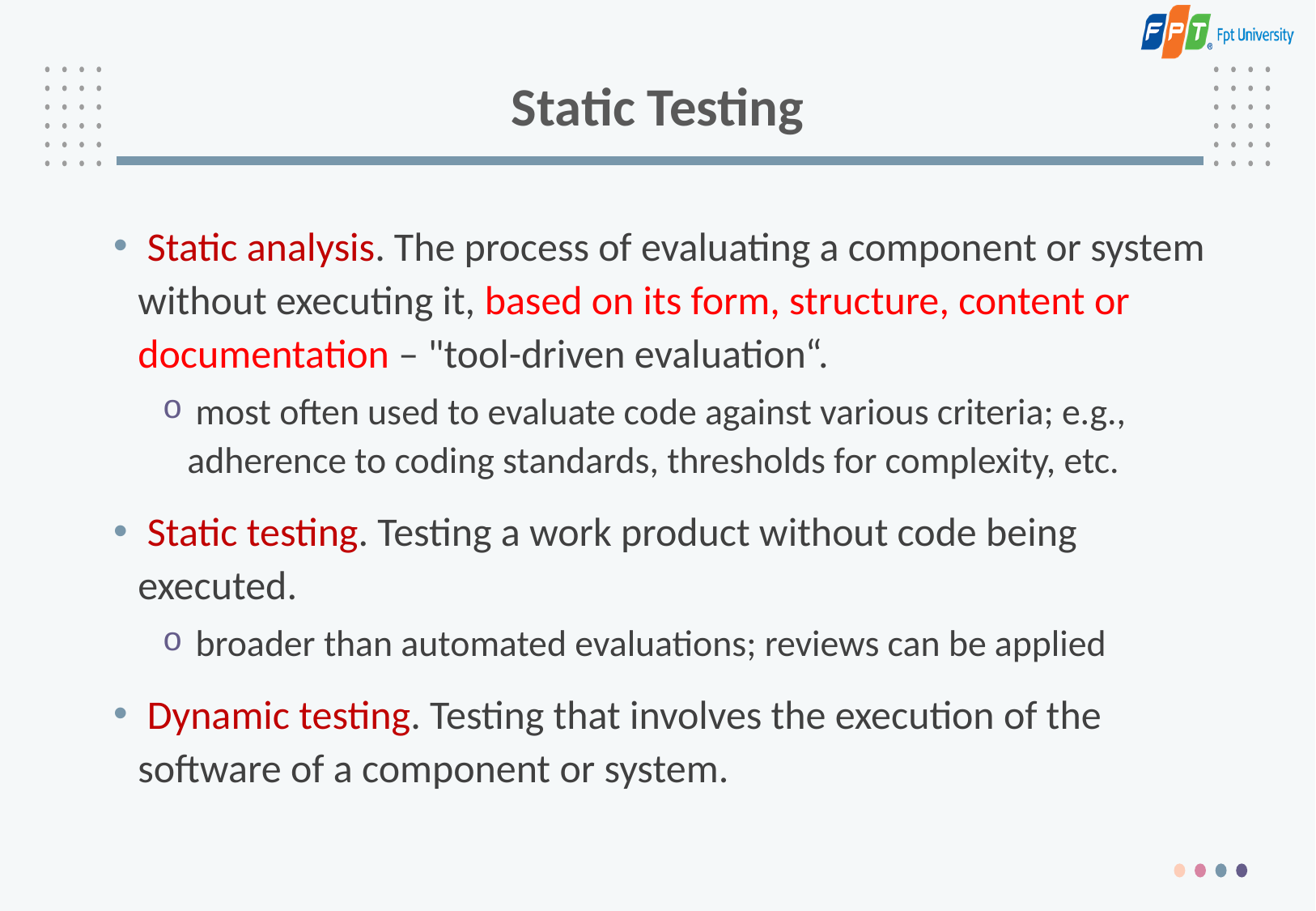

# Static Testing
 Static analysis. The process of evaluating a component or system without executing it, based on its form, structure, content or documentation – "tool-driven evaluation“.
 most often used to evaluate code against various criteria; e.g., adherence to coding standards, thresholds for complexity, etc.
 Static testing. Testing a work product without code being executed.
 broader than automated evaluations; reviews can be applied
 Dynamic testing. Testing that involves the execution of the software of a component or system.